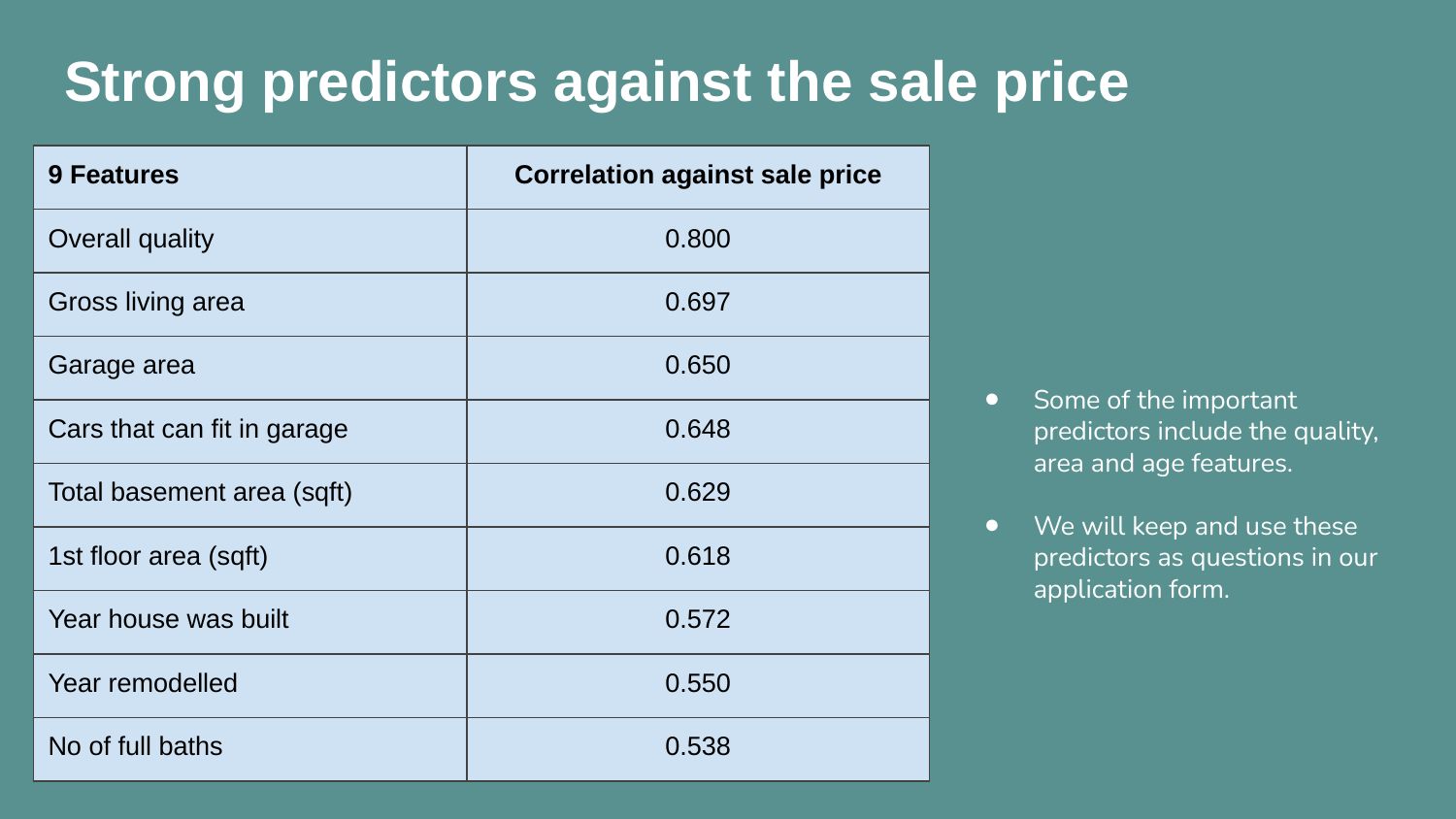

Strong predictors against the sale price
| 9 Features | Correlation against sale price |
| --- | --- |
| Overall quality | 0.800 |
| Gross living area | 0.697 |
| Garage area | 0.650 |
| Cars that can fit in garage | 0.648 |
| Total basement area (sqft) | 0.629 |
| 1st floor area (sqft) | 0.618 |
| Year house was built | 0.572 |
| Year remodelled | 0.550 |
| No of full baths | 0.538 |
Some of the important predictors include the quality, area and age features.

We will keep and use these predictors as questions in our application form.